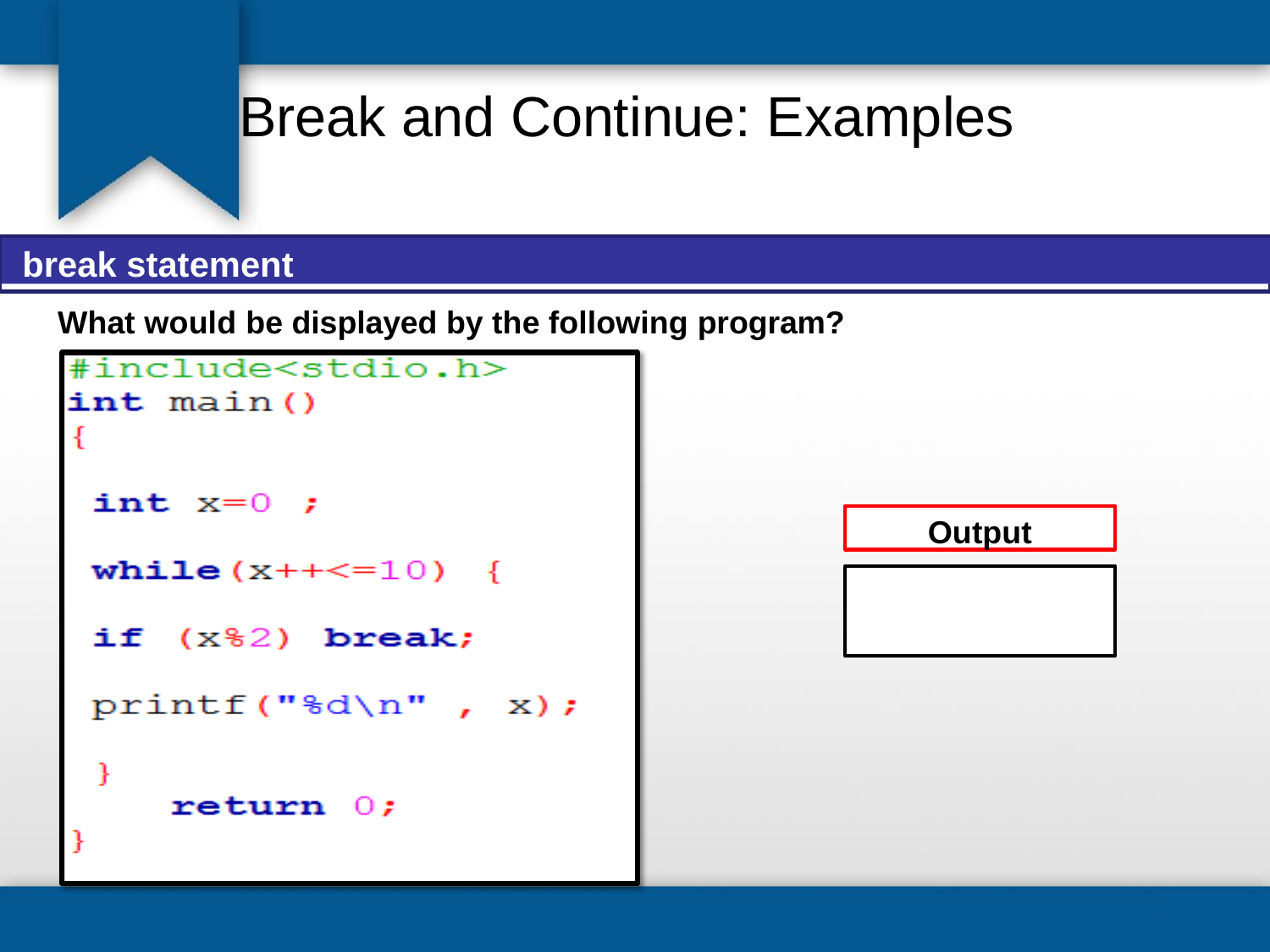

# Break and Continue: Examples

break statement
What would be displayed by the following program?

Output